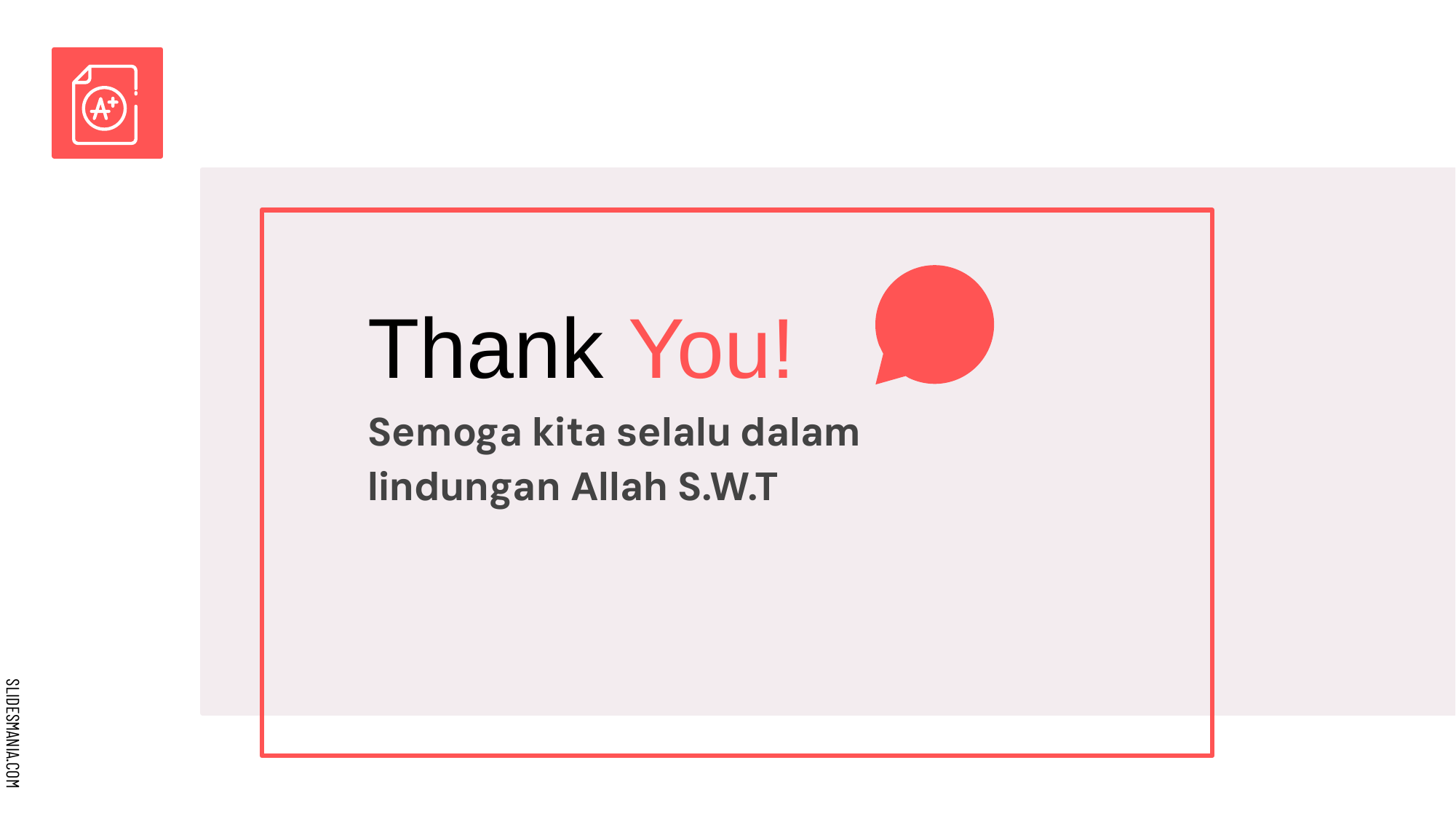

# Thank You!
Semoga kita selalu dalam lindungan Allah S.W.T